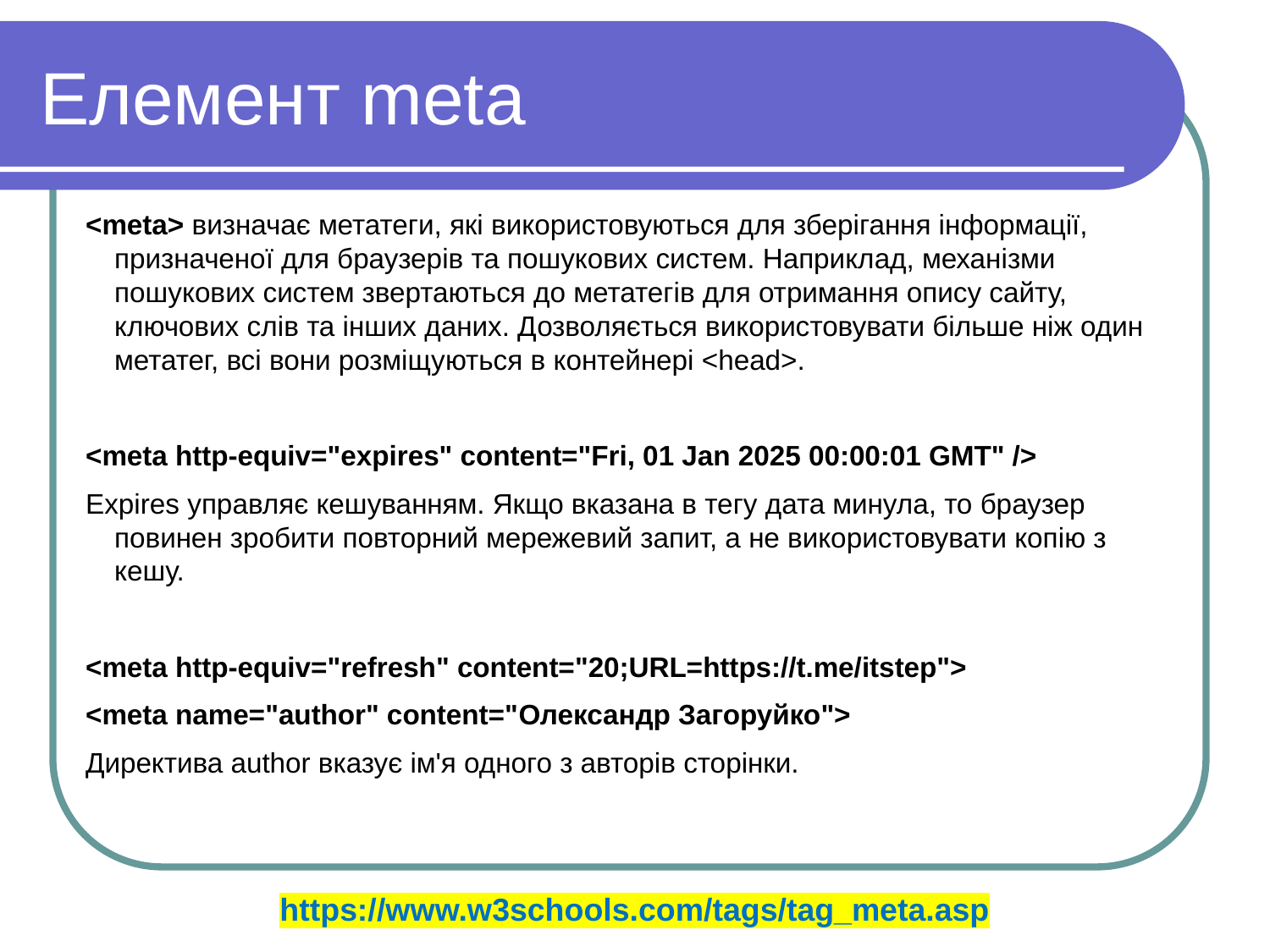

Eлемент meta
<meta> визначає метатеги, які використовуються для зберігання інформації, призначеної для браузерів та пошукових систем. Наприклад, механізми пошукових систем звертаються до метатегів для отримання опису сайту, ключових слів та інших даних. Дозволяється використовувати більше ніж один метатег, всі вони розміщуються в контейнері <head>.

<meta http-equiv="expires" content="Fri, 01 Jan 2025 00:00:01 GMT" />
Expires управляє кешуванням. Якщо вказана в тегу дата минула, то браузер повинен зробити повторний мережевий запит, а не використовувати копію з кешу.

<meta http-equiv="refresh" content="20;URL=https://t.me/itstep">
<meta name="author" content="Олександр Загоруйко">
Директива author вказує ім'я одного з авторів сторінки.
https://www.w3schools.com/tags/tag_meta.asp